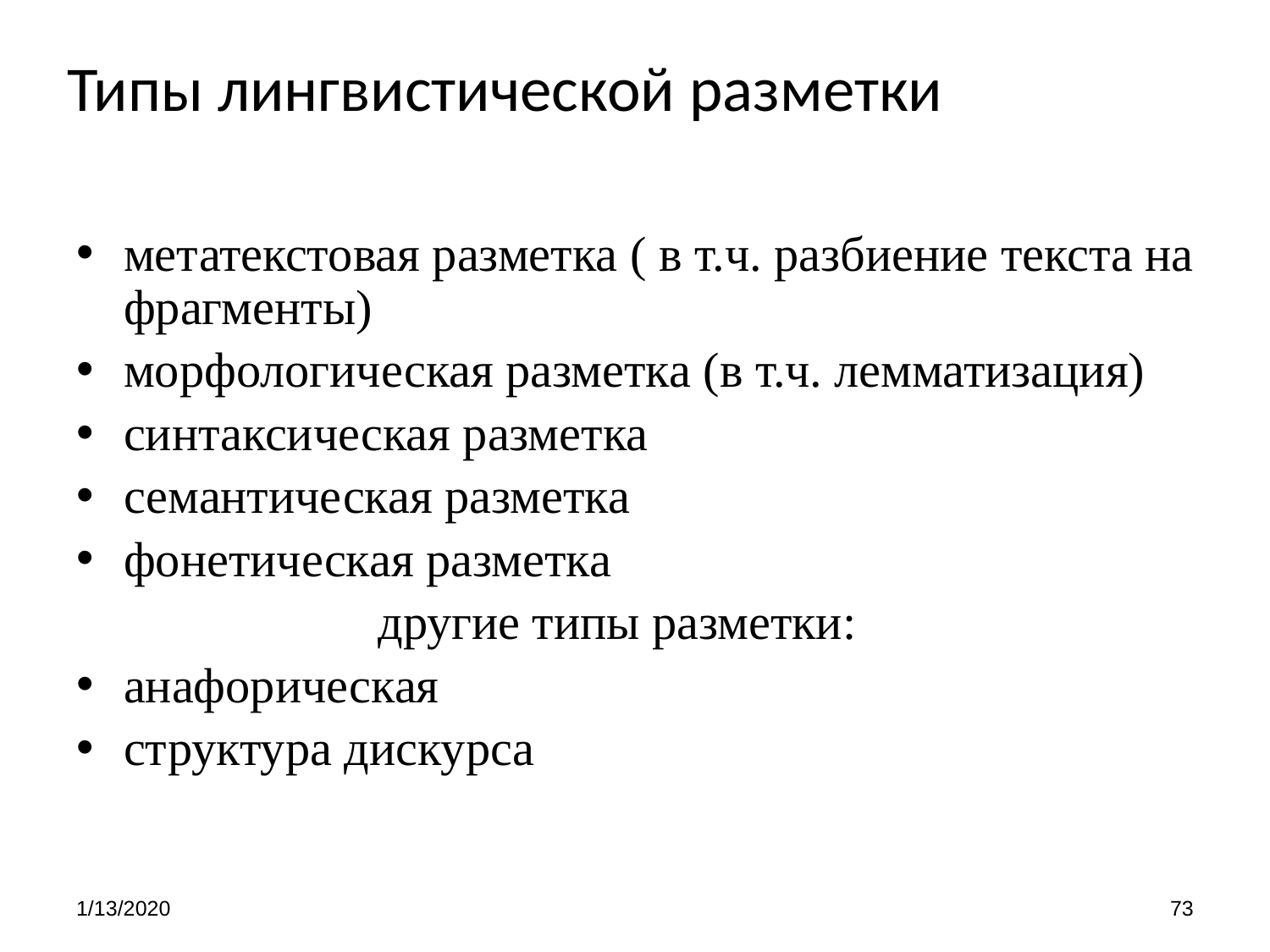

Типы лингвистической разметки
метатекстовая разметка ( в т.ч. разбиение текста на фрагменты)
морфологическая разметка (в т.ч. лемматизация)
синтаксическая разметка
семантическая разметка
фонетическая разметка
 			другие типы разметки:
анафорическая
структура дискурса
1/13/2020
73